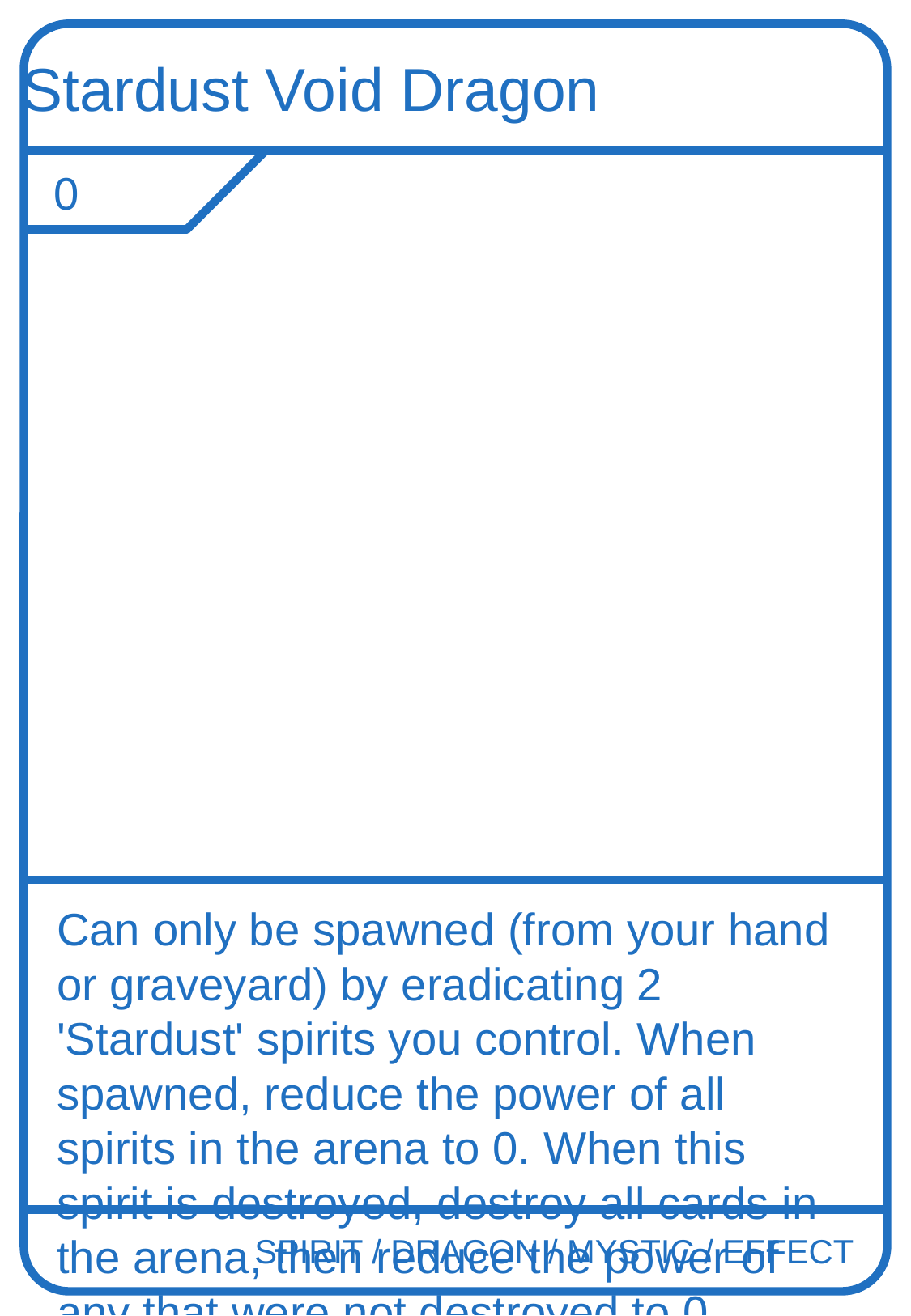

Stardust Void Dragon
0
Can only be spawned (from your hand or graveyard) by eradicating 2 'Stardust' spirits you control. When spawned, reduce the power of all spirits in the arena to 0. When this spirit is destroyed, destroy all cards in the arena, then reduce the power of any that were not destroyed to 0.
SPIRIT / DRAGON / MYSTIC / EFFECT